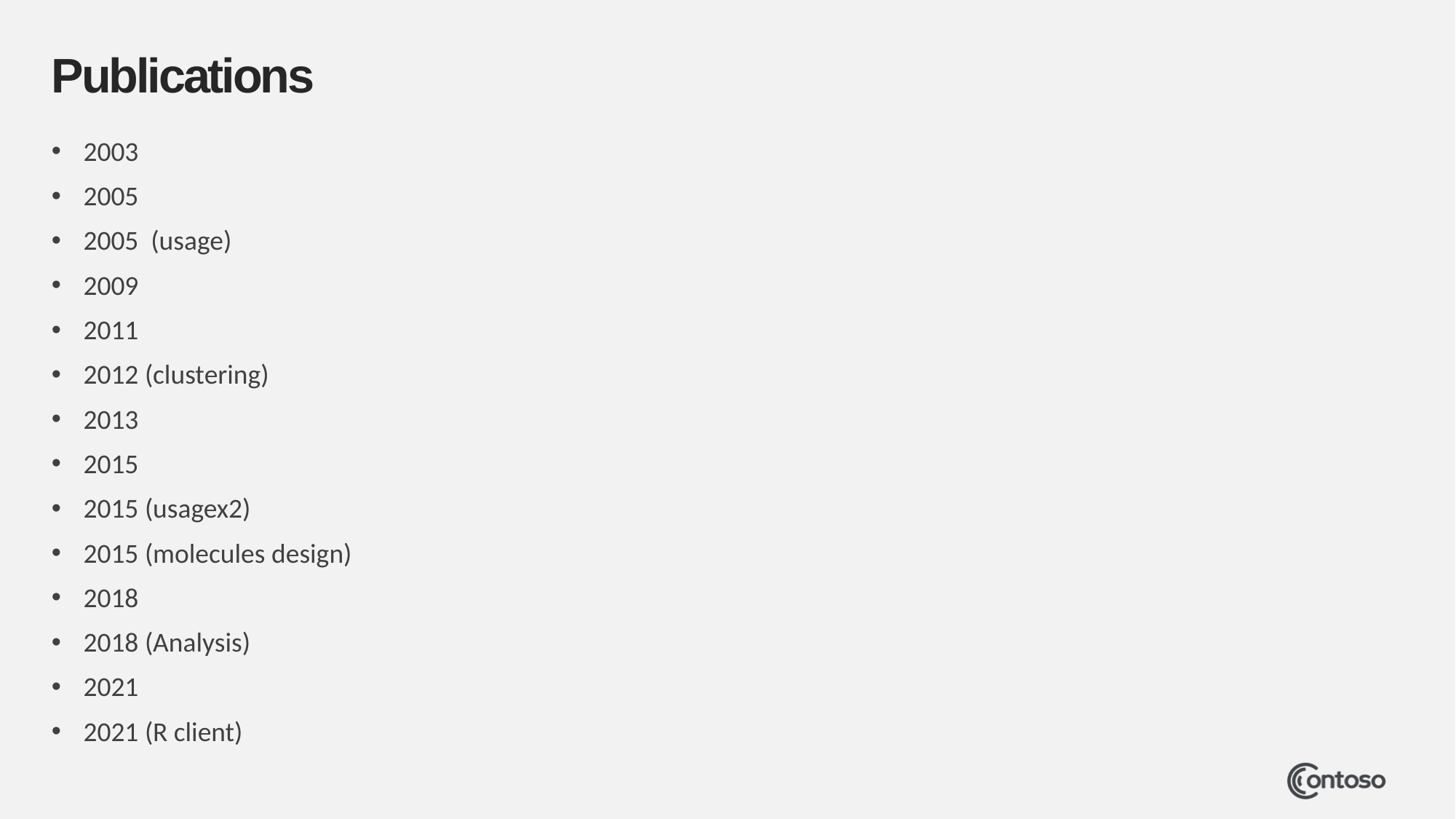

# Publications
2003
2005
2005  (usage)
2009
2011
2012 (clustering)
2013
2015
2015 (usagex2)
2015 (molecules design)
2018
2018 (Analysis)
2021
2021 (R client)